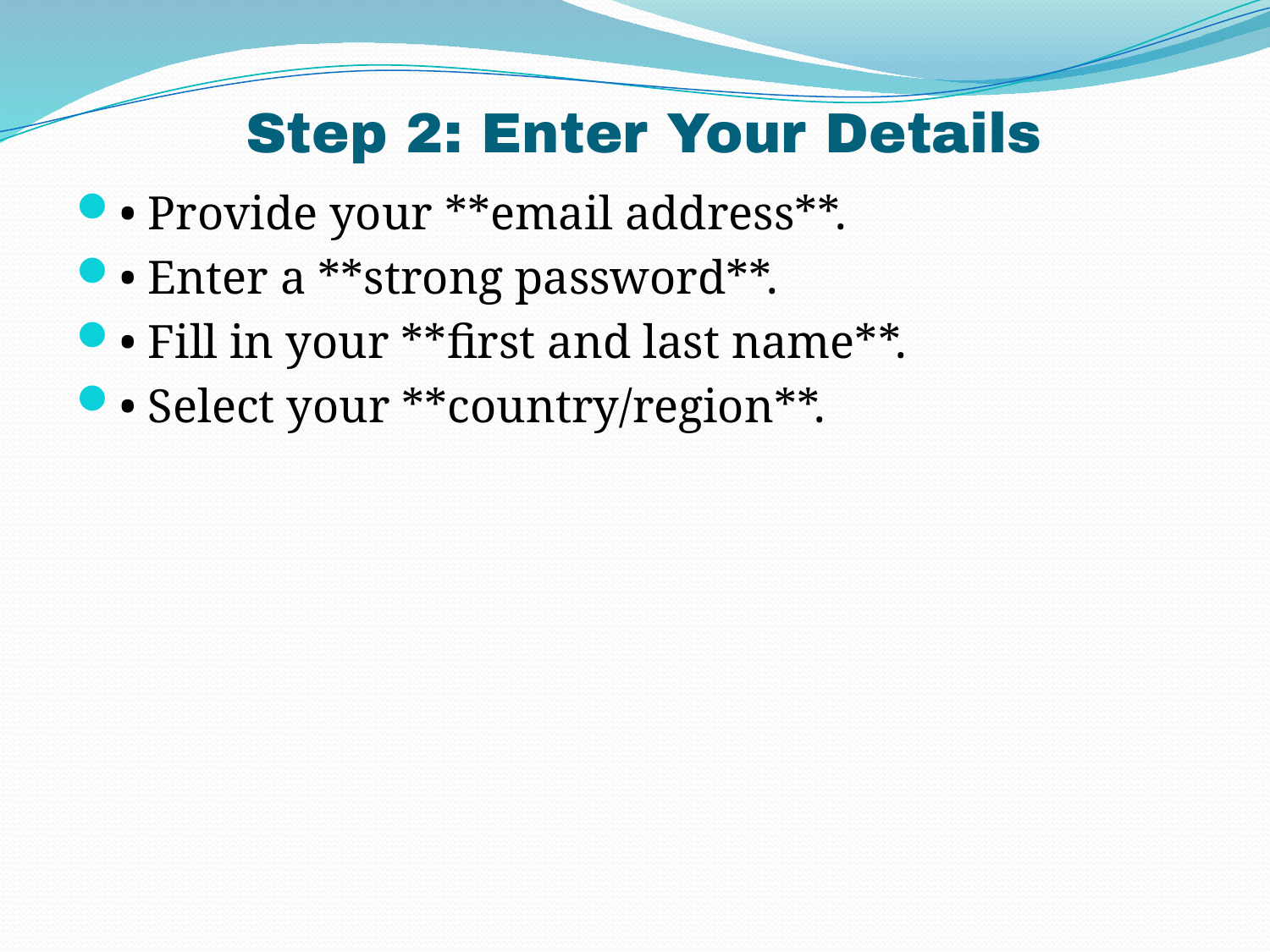

# Step 2: Enter Your Details
• Provide your **email address**.
• Enter a **strong password**.
• Fill in your **first and last name**.
• Select your **country/region**.